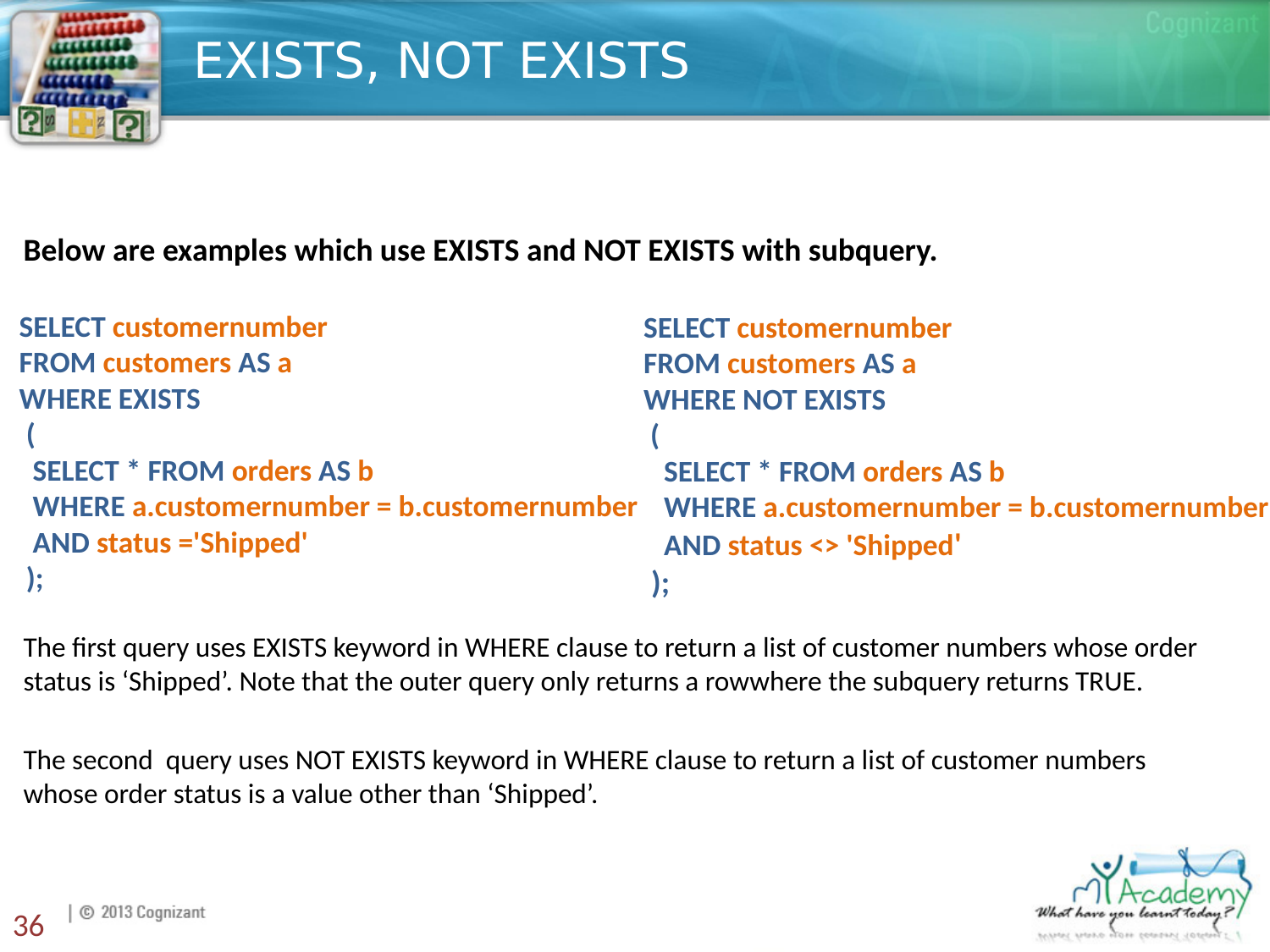

# EXISTS, NOT EXISTS
Below are examples which use EXISTS and NOT EXISTS with subquery.

The first query uses EXISTS keyword in WHERE clause to return a list of customer numbers whose order status is ‘Shipped’. Note that the outer query only returns a rowwhere the subquery returns TRUE.

The second  query uses NOT EXISTS keyword in WHERE clause to return a list of customer numbers whose order status is a value other than ‘Shipped’.
 SELECT customernumber
 FROM customers AS a
 WHERE EXISTS
  (
   SELECT * FROM orders AS b
   WHERE a.customernumber = b.customernumber
   AND status ='Shipped'
  );
 SELECT customernumber
 FROM customers AS a
 WHERE NOT EXISTS
  (
    SELECT * FROM orders AS b
    WHERE a.customernumber = b.customernumber
    AND status <> 'Shipped'
  );
36